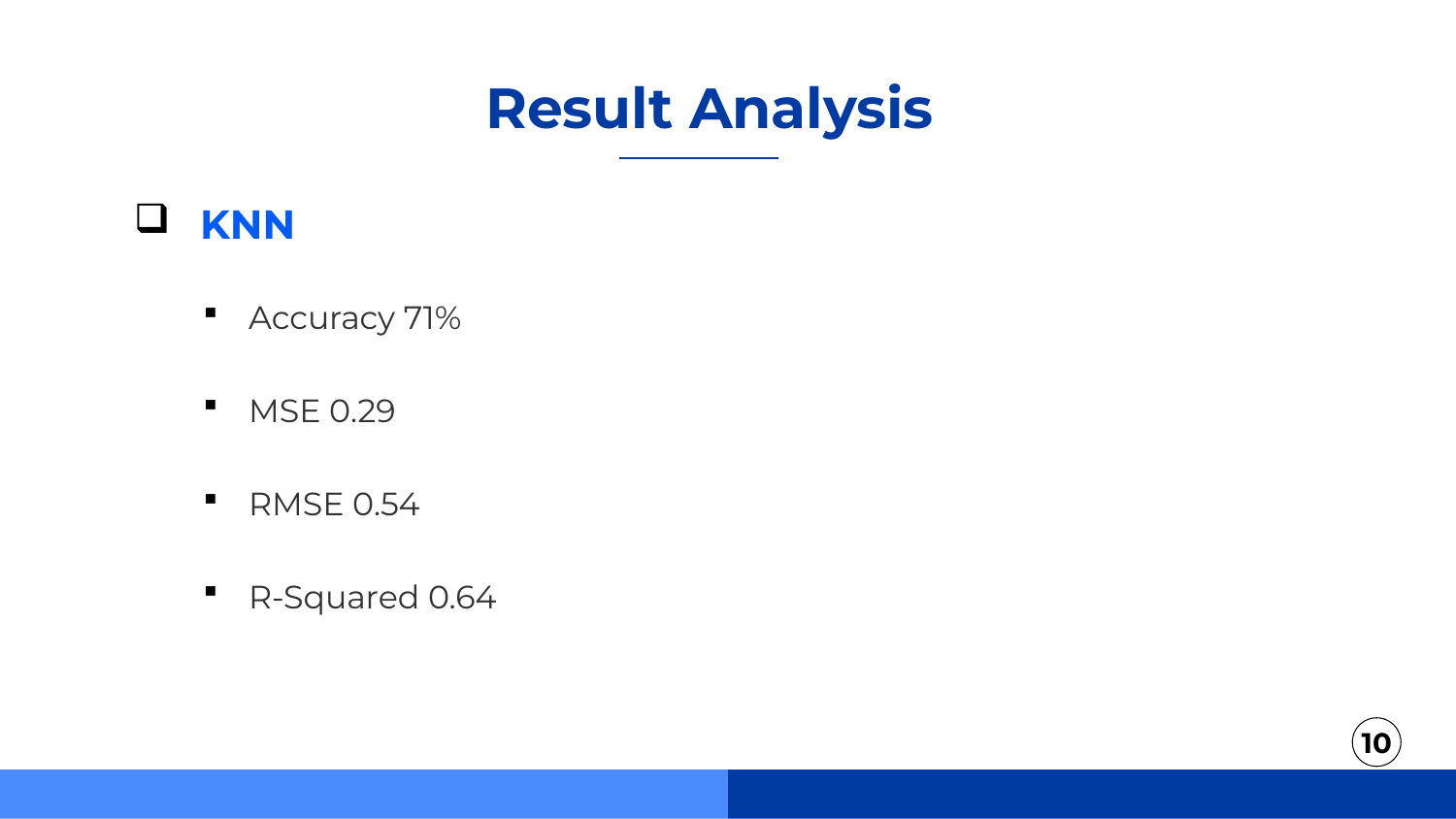

# Result Analysis
 KNN
Accuracy 71%
MSE 0.29
RMSE 0.54
R-Squared 0.64
10